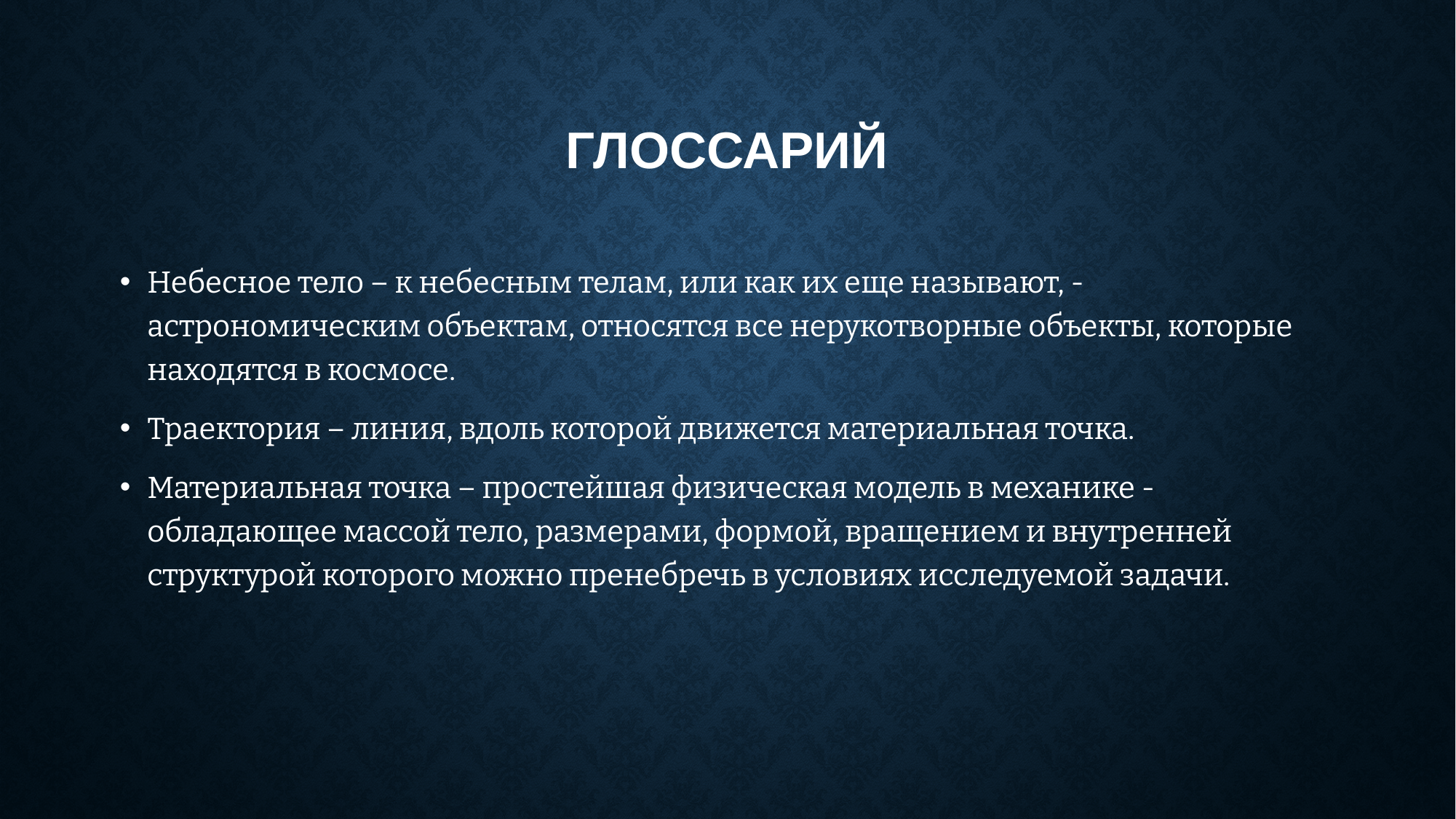

# глоссарий
Небесное тело – к небесным телам, или как их еще называют, - астрономическим объектам, относятся все нерукотворные объекты, которые находятся в космосе.
Траектория – линия, вдоль которой движется материальная точка.
Материальная точка – простейшая физическая модель в механике - обладающее массой тело, размерами, формой, вращением и внутренней структурой которого можно пренебречь в условиях исследуемой задачи.